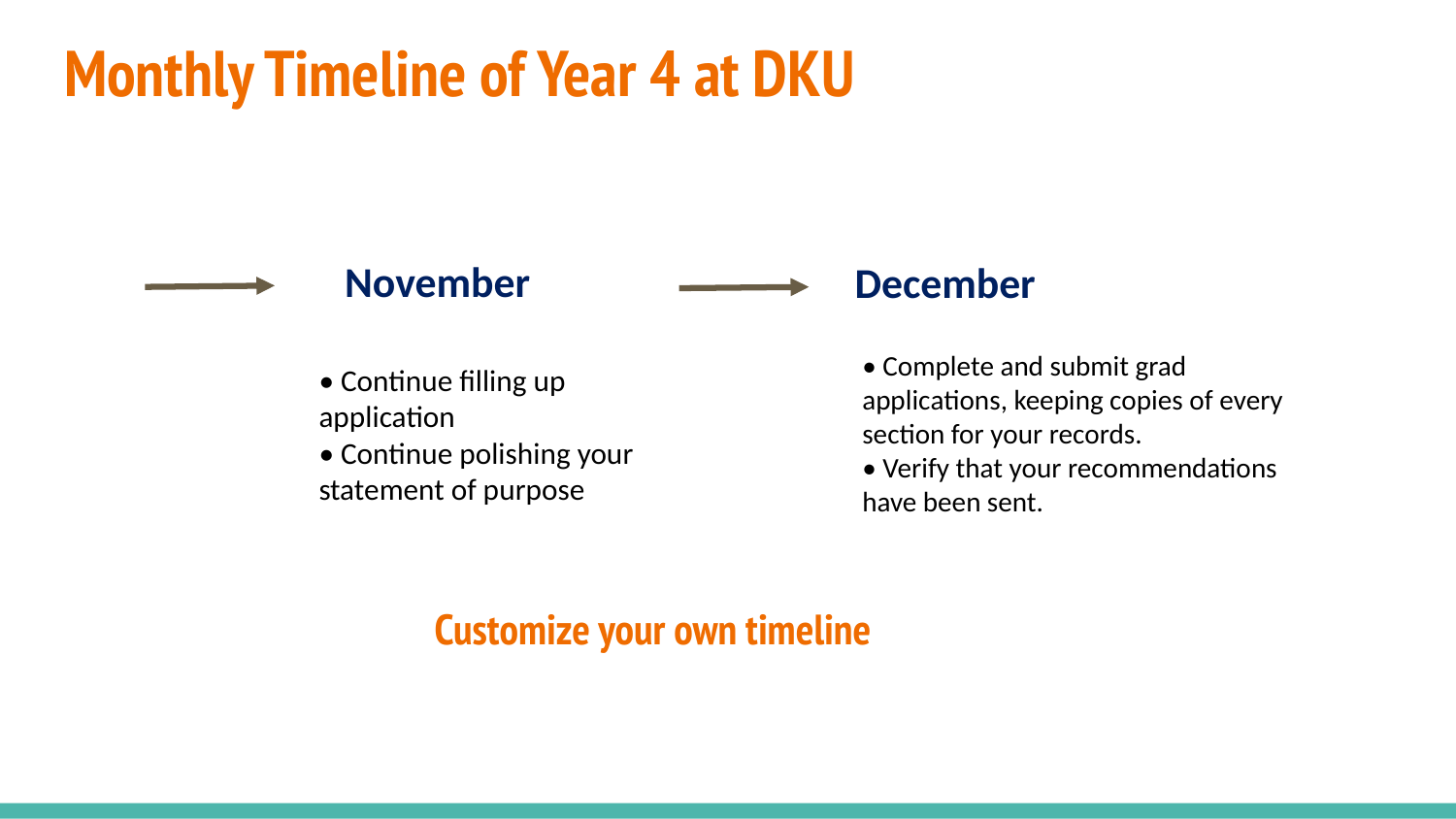

# Monthly Timeline of Year 4 at DKU

November
December
• Complete and submit grad applications, keeping copies of every section for your records.
• Verify that your recommendations have been sent.
• Continue filling up application
• Continue polishing your statement of purpose

Customize your own timeline